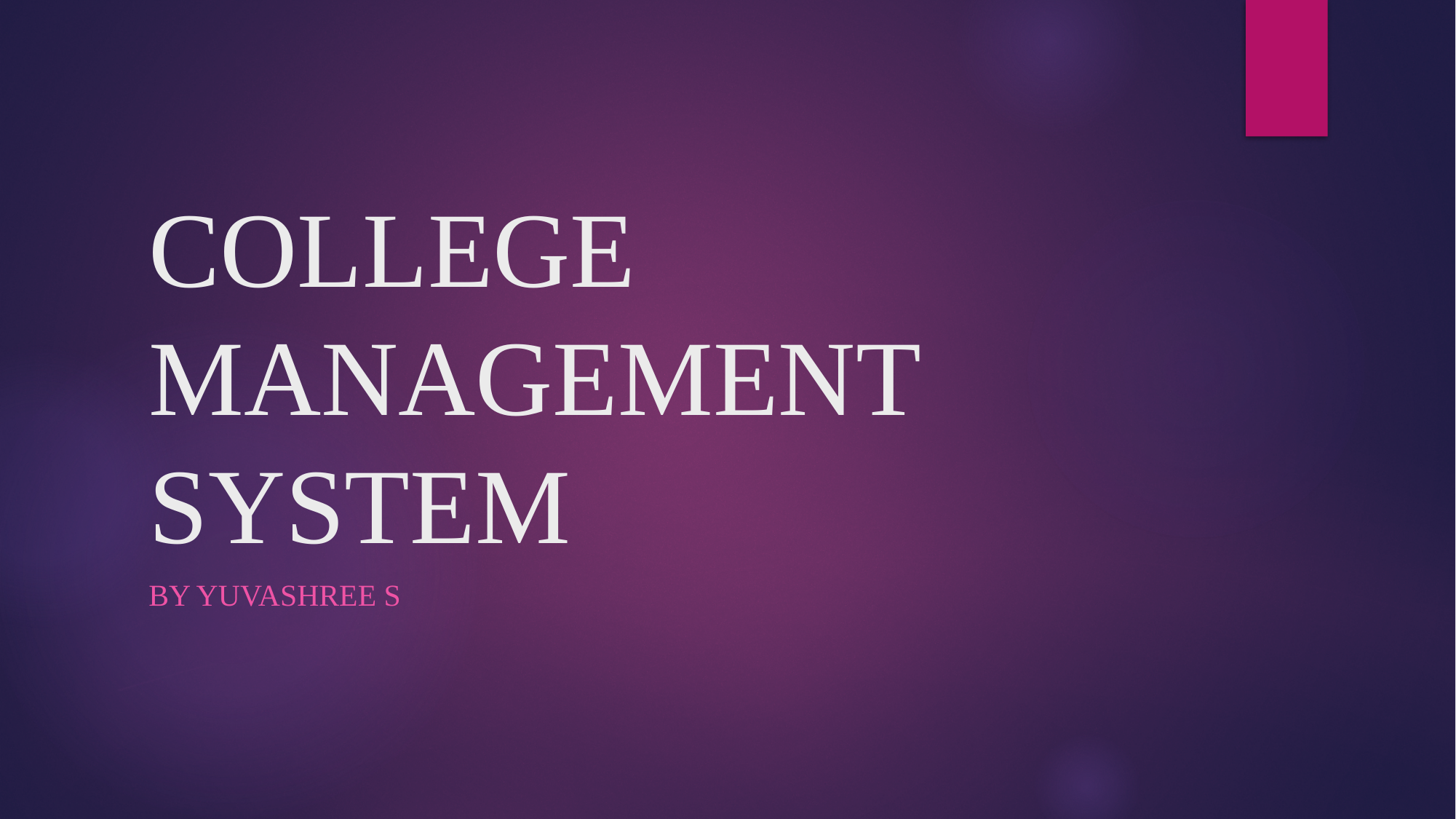

# COLLEGE MANAGEMENT SYSTEM
BY YUVASHREE S